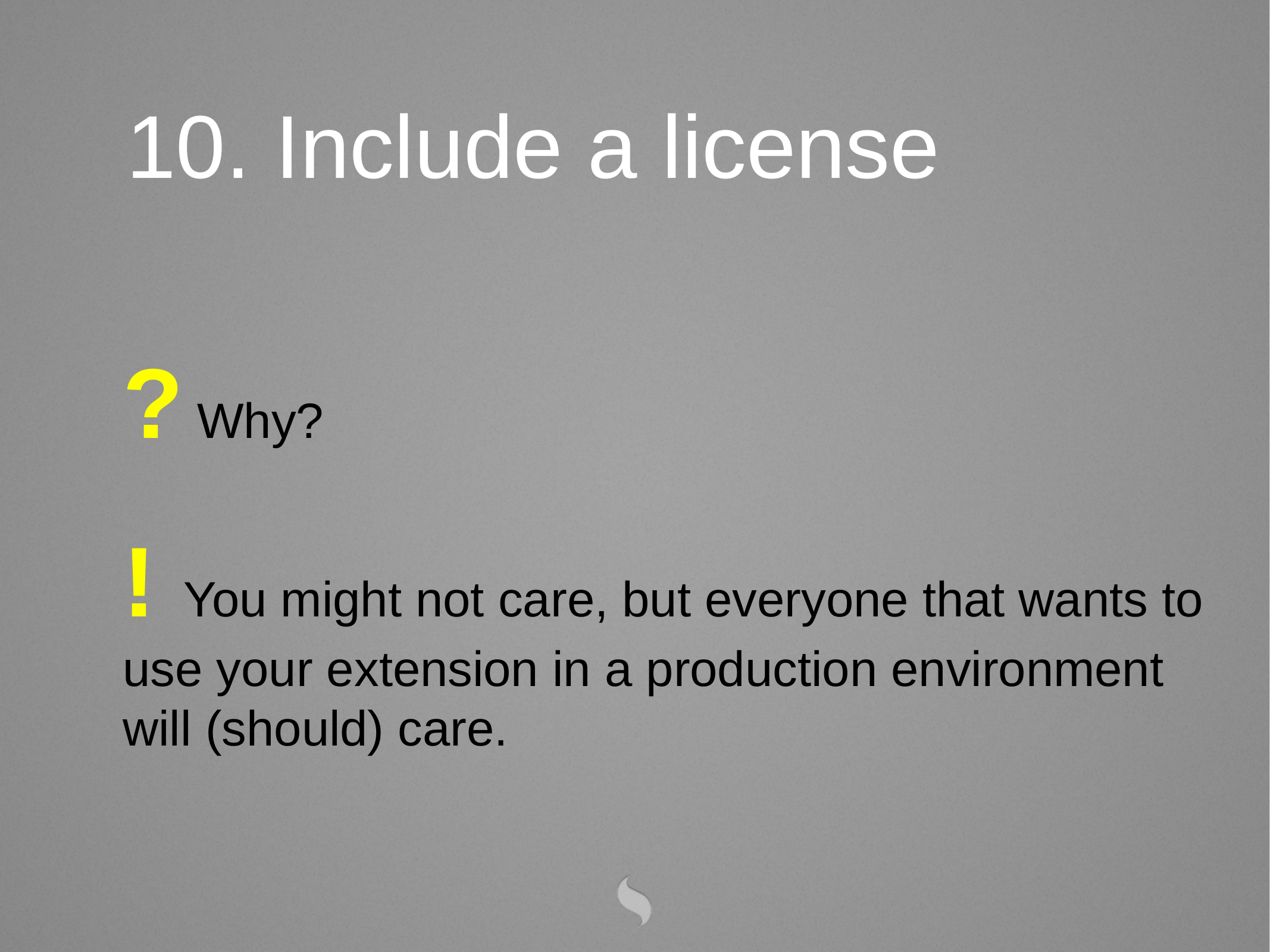

10. Include a license

? Why?

!  You might not care, but everyone that wants to use your extension in a production environment will (should) care.